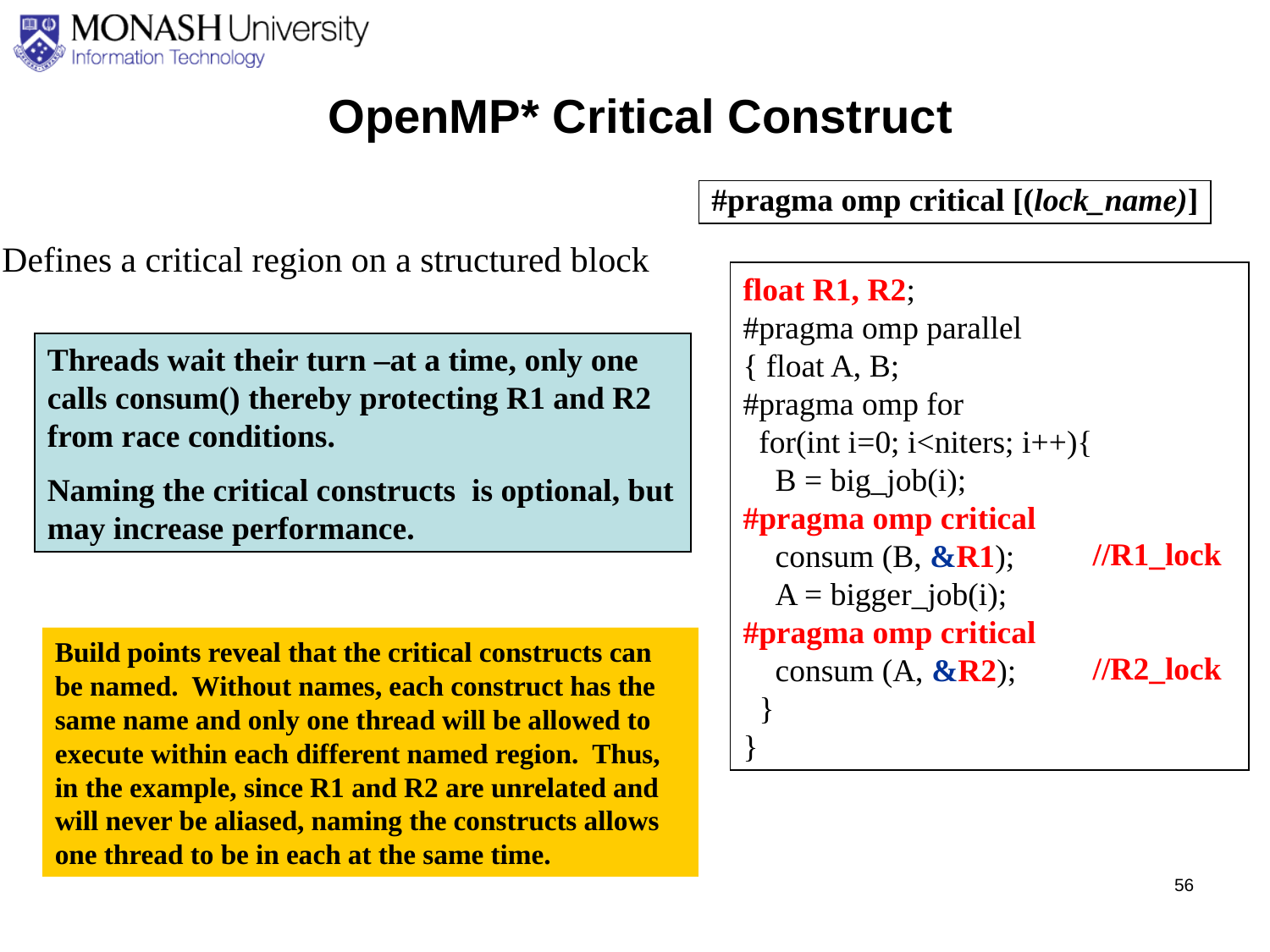

OpenMP* Critical Construct
#pragma omp critical [(lock_name)]
Defines a critical region on a structured block
float R1, R2;
#pragma omp parallel
{ float A, B;
#pragma omp for
  for(int i=0; i<niters; i++){
    B = big_job(i);
#pragma omp critical
    consum (B, &R1);
    A = bigger_job(i);
#pragma omp critical
    consum (A, &R2);
  }
}
Threads wait their turn –at a time, only one calls consum() thereby protecting R1 and R2 from race conditions.
Naming the critical constructs  is optional, but may increase performance.
//R1_lock

//R2_lock
Build points reveal that the critical constructs can be named.  Without names, each construct has the same name and only one thread will be allowed to execute within each different named region.  Thus, in the example, since R1 and R2 are unrelated and will never be aliased, naming the constructs allows one thread to be in each at the same time.
56